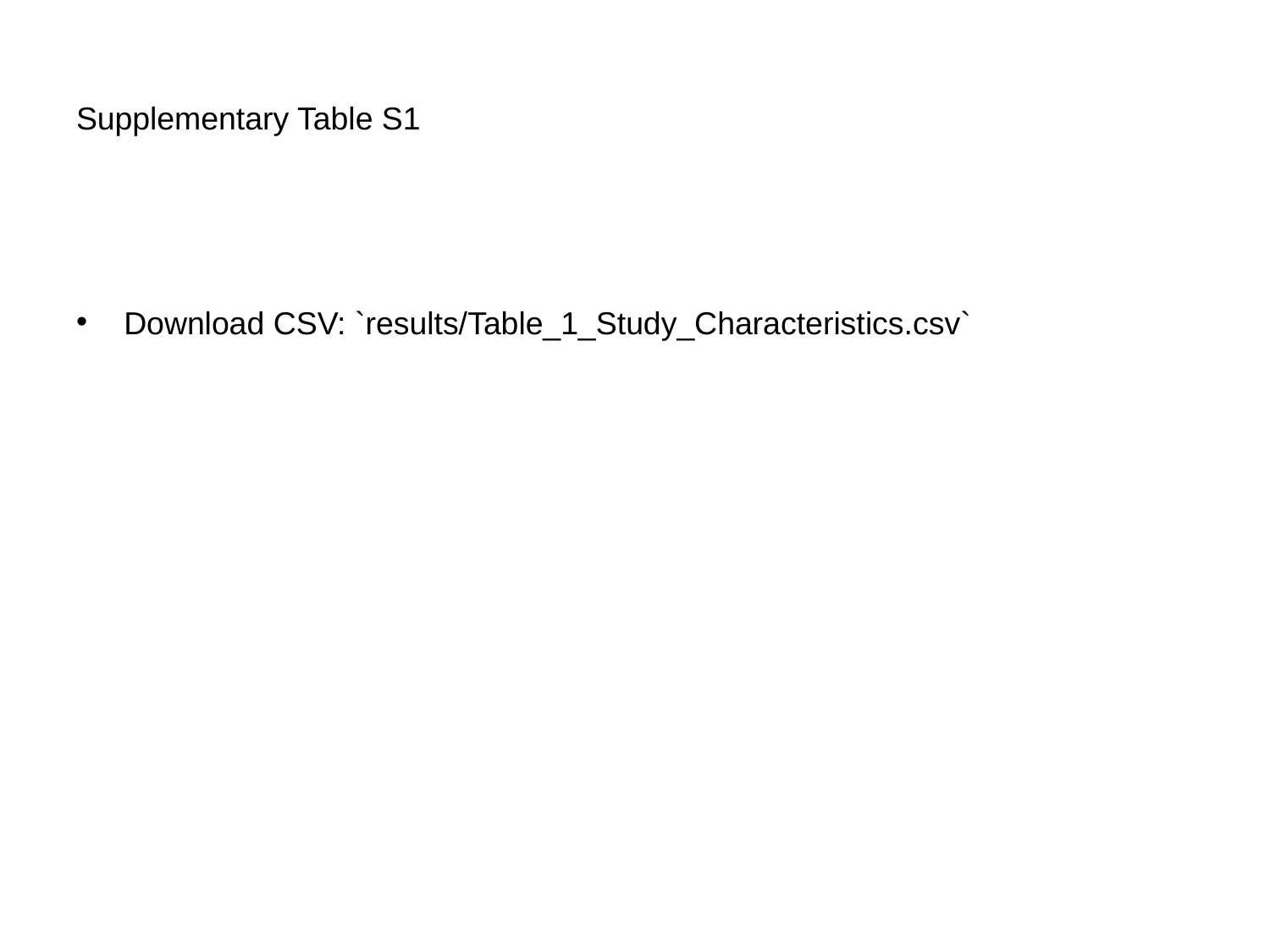

# Supplementary Table S1

Download CSV: `results/Table_1_Study_Characteristics.csv`